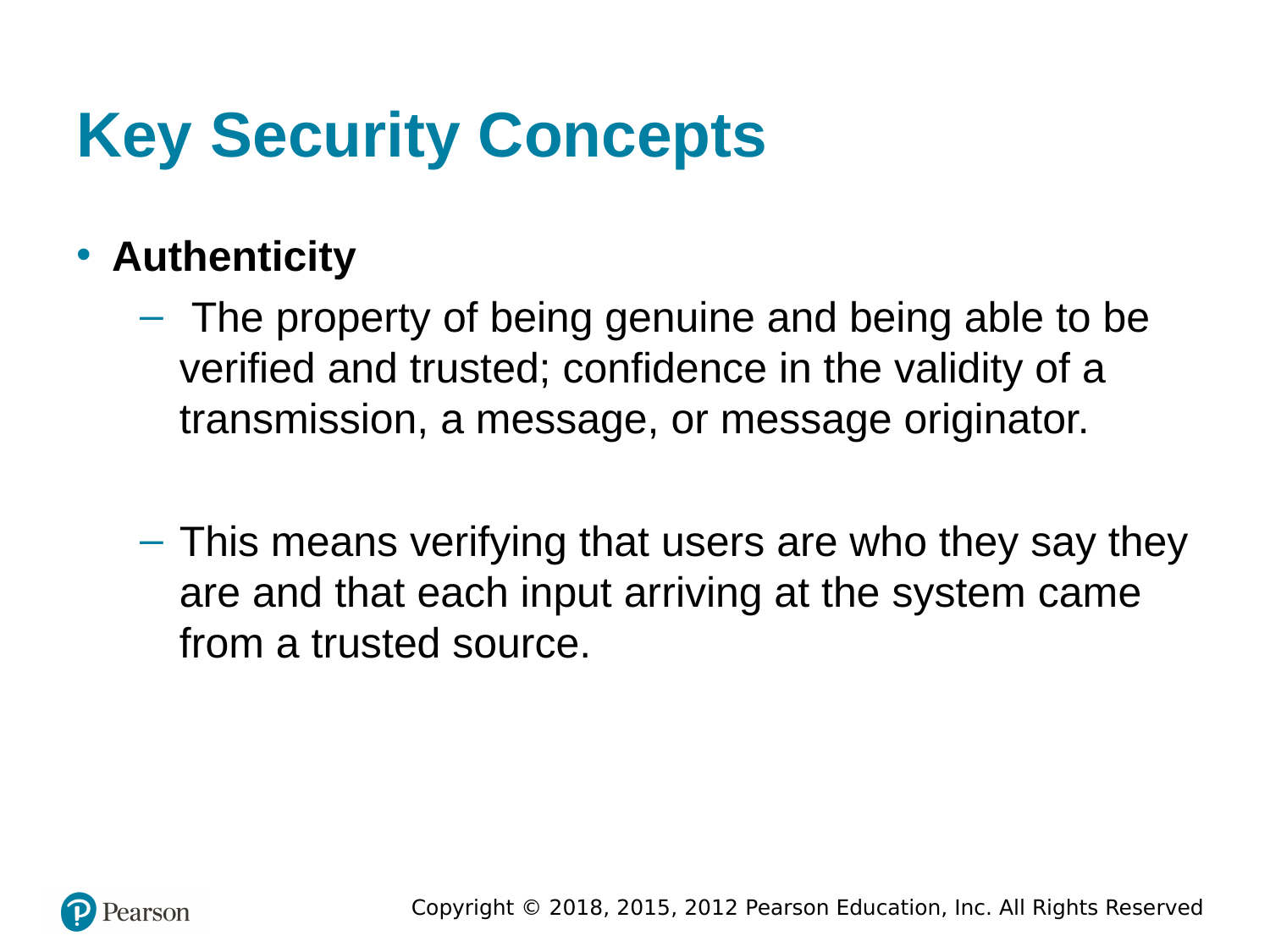

# Key Security Concepts
Authenticity
 The property of being genuine and being able to be verified and trusted; confidence in the validity of a transmission, a message, or message originator.

This means verifying that users are who they say they are and that each input arriving at the system came from a trusted source.